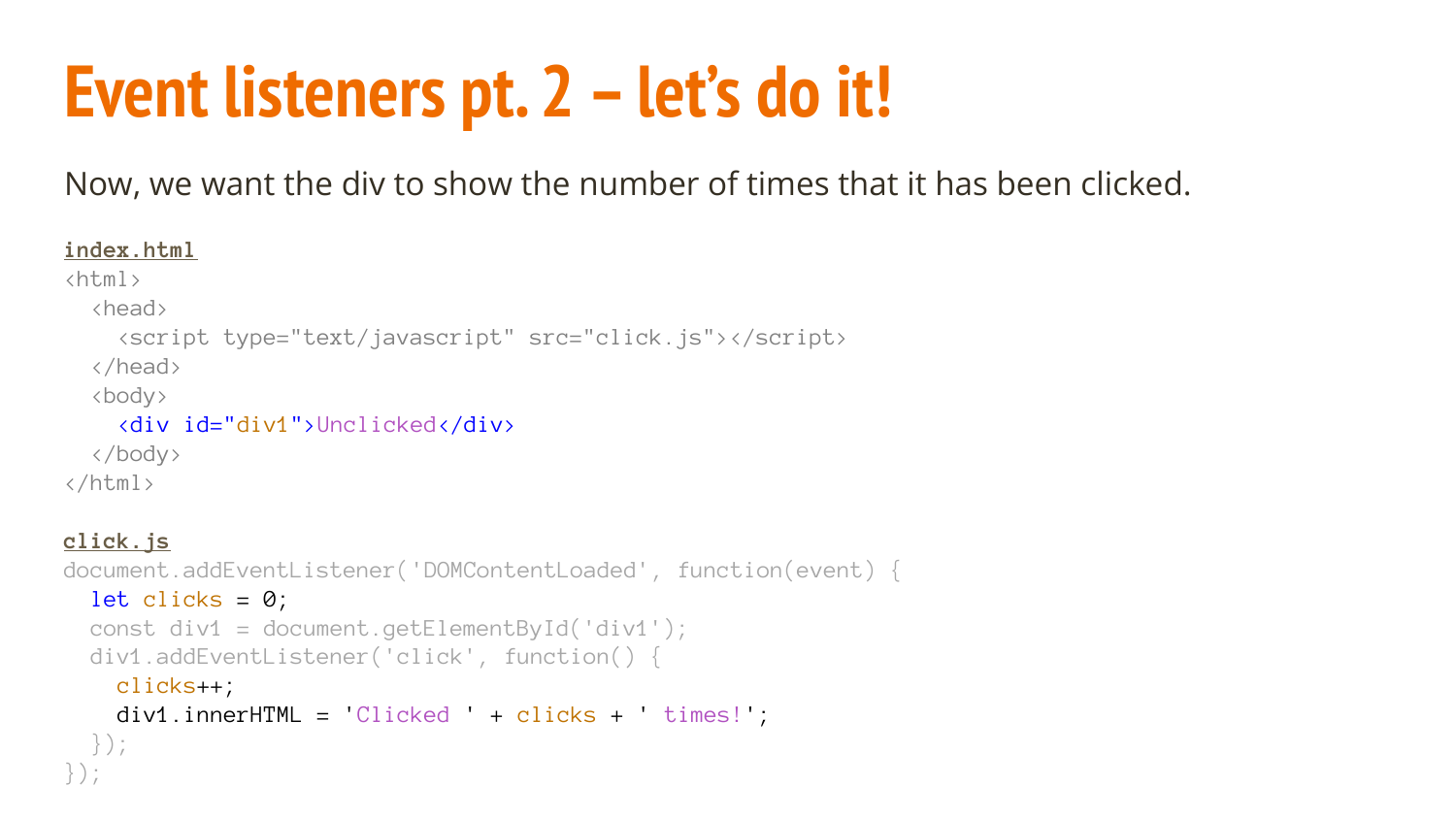

# Event listeners pt. 2 – let’s do it!
Now, we want the div to show the number of times that it has been clicked.
index.html
<html>
  <head>
    <script type="text/javascript" src="click.js"></script>
  </head>
  <body>
    <div id="div1">Unclicked</div>
  </body>
</html>

click.js
document.addEventListener('DOMContentLoaded', function(event) {
  let clicks = 0;
  const div1 = document.getElementById('div1');
  div1.addEventListener('click', function() {
    clicks++;
    div1.innerHTML = 'Clicked ' + clicks + ' times!';
  });
});